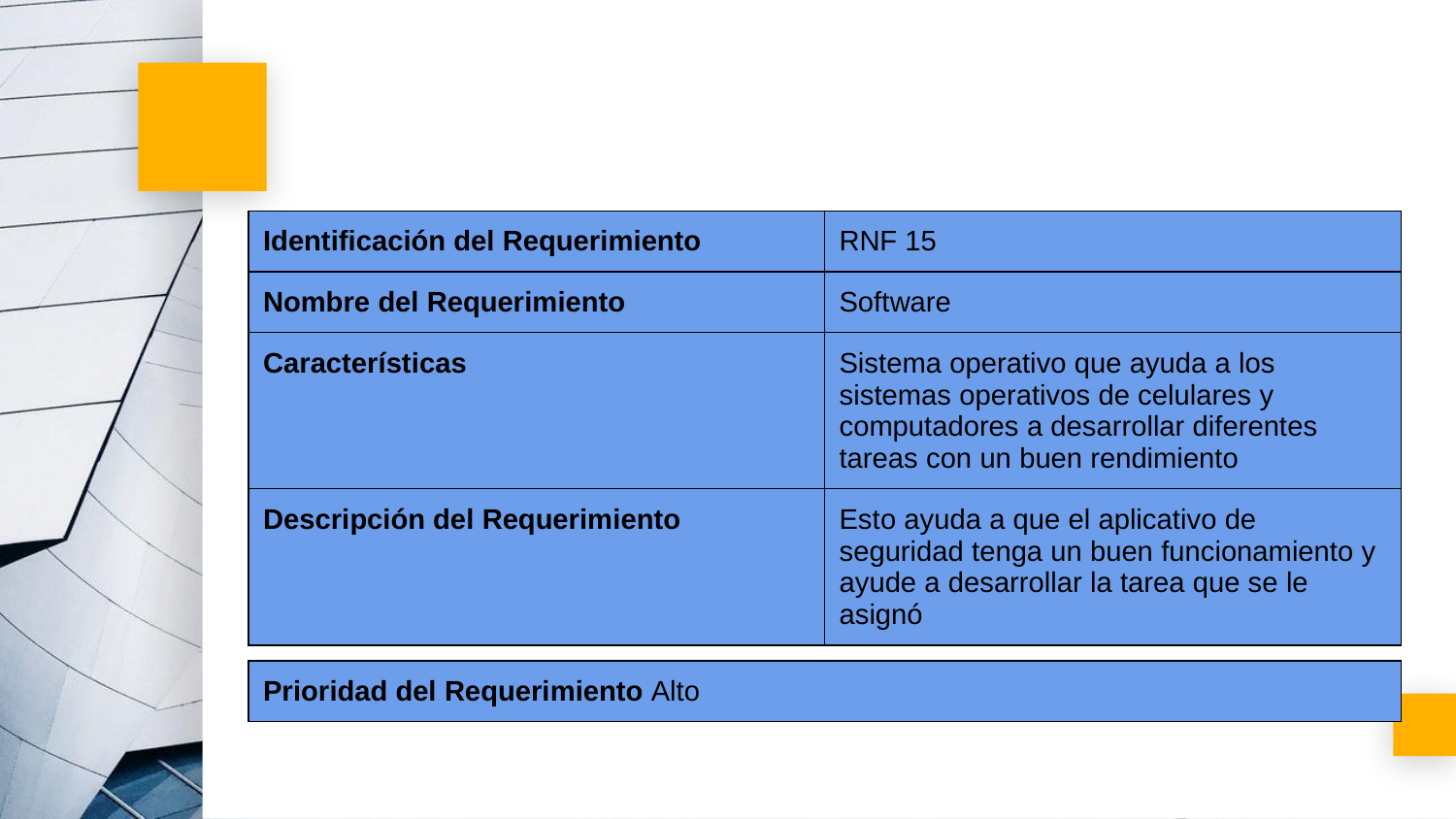

| Identificación del Requerimiento | RNF 15 |
| --- | --- |
| Nombre del Requerimiento | Software |
| Características | Sistema operativo que ayuda a los sistemas operativos de celulares y computadores a desarrollar diferentes tareas con un buen rendimiento |
| Descripción del Requerimiento | Esto ayuda a que el aplicativo de seguridad tenga un buen funcionamiento y ayude a desarrollar la tarea que se le asignó |
| Prioridad del Requerimiento Alto |
| --- |